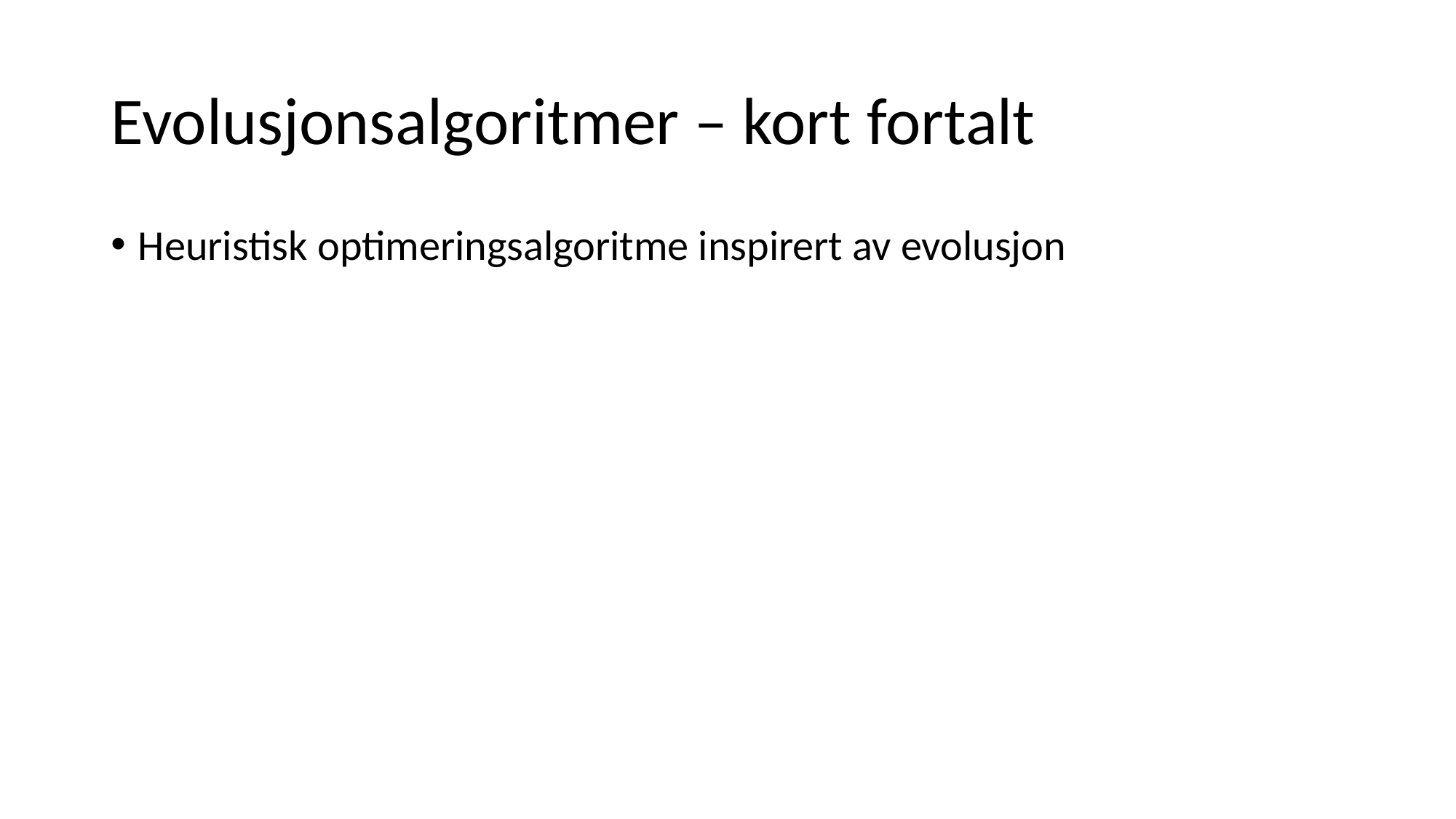

# Evolusjonsalgoritmer – kort fortalt
Heuristisk optimeringsalgoritme inspirert av evolusjon